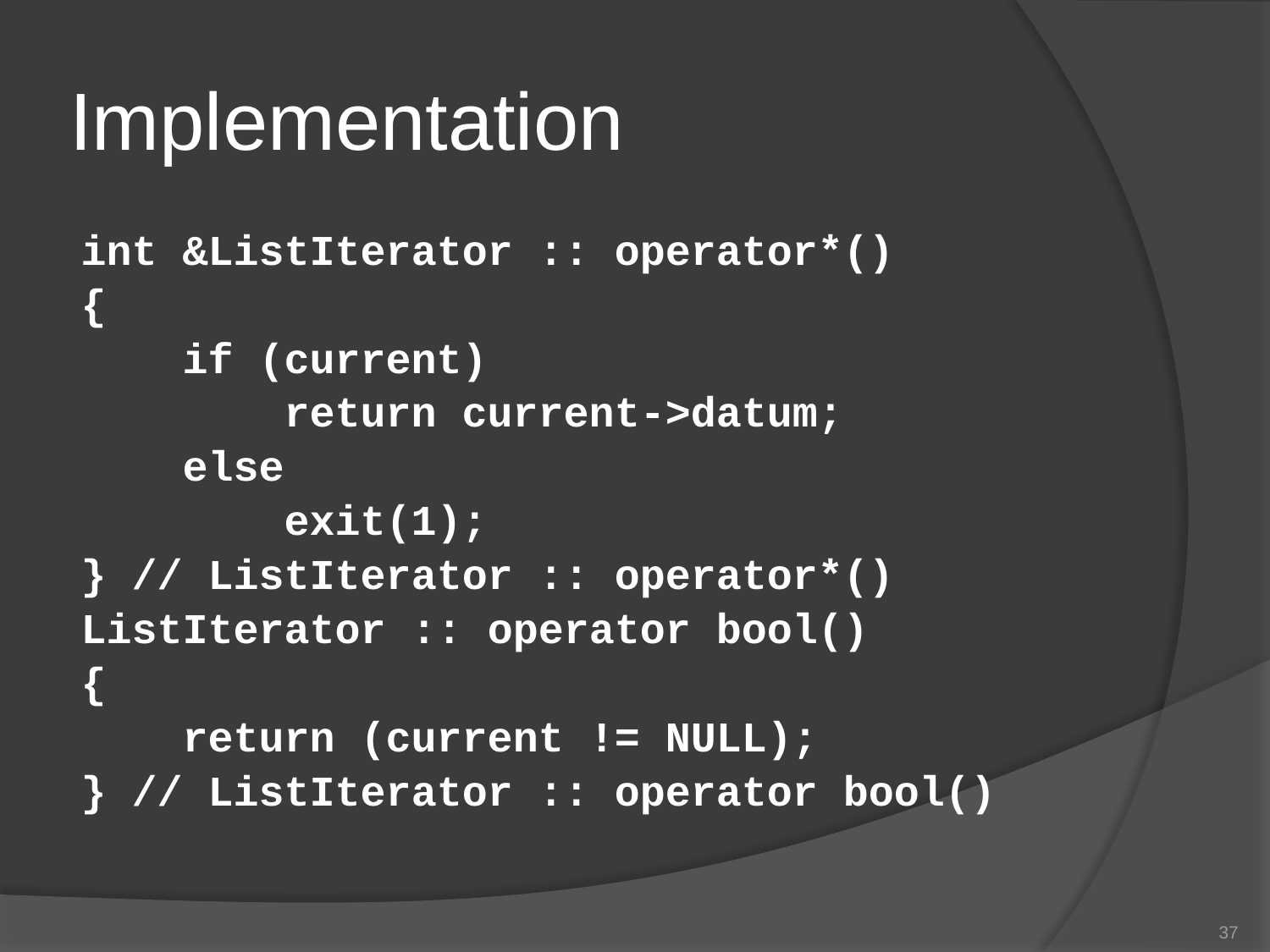

# Implementation
int &ListIterator :: operator*()
{
    if (current)
        return current->datum;
    else
        exit(1);
} // ListIterator :: operator*()
ListIterator :: operator bool()
{
    return (current != NULL);
} // ListIterator :: operator bool()

37